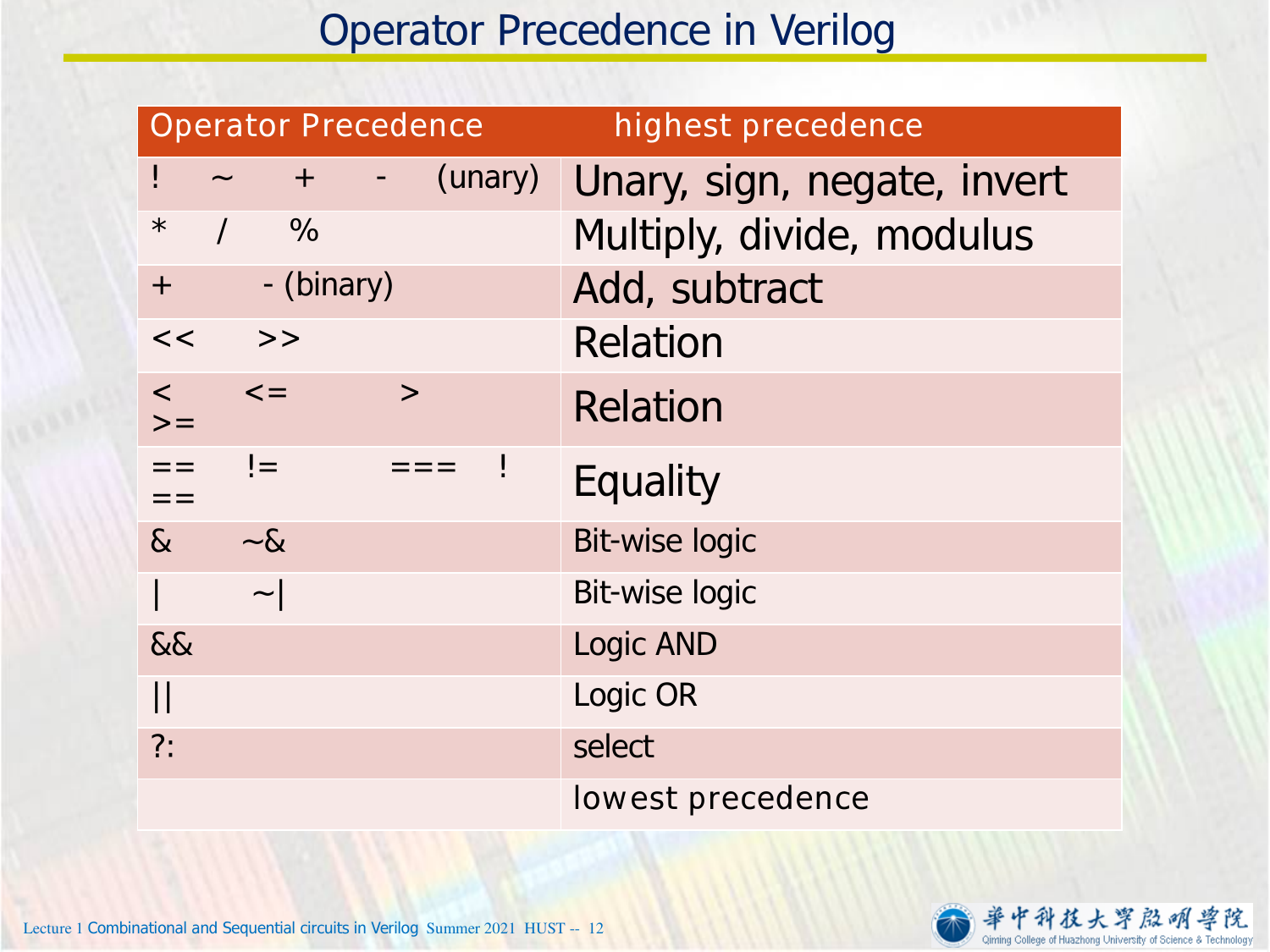

# Operator Precedence in Verilog
| Operator Precedence highest precedence |  |
| --- | --- |
| ! ~ + - (unary) | Unary, sign, negate, invert |
| \* / % | Multiply, divide, modulus |
| + - (binary) | Add, subtract |
| << >> | Relation |
| < <= > >= | Relation |
| == != === !== | Equality |
| & ~& | Bit-wise logic |
| | ~| | Bit-wise logic |
| && | Logic AND |
| || | Logic OR |
| ?: | select |
|  | lowest precedence |